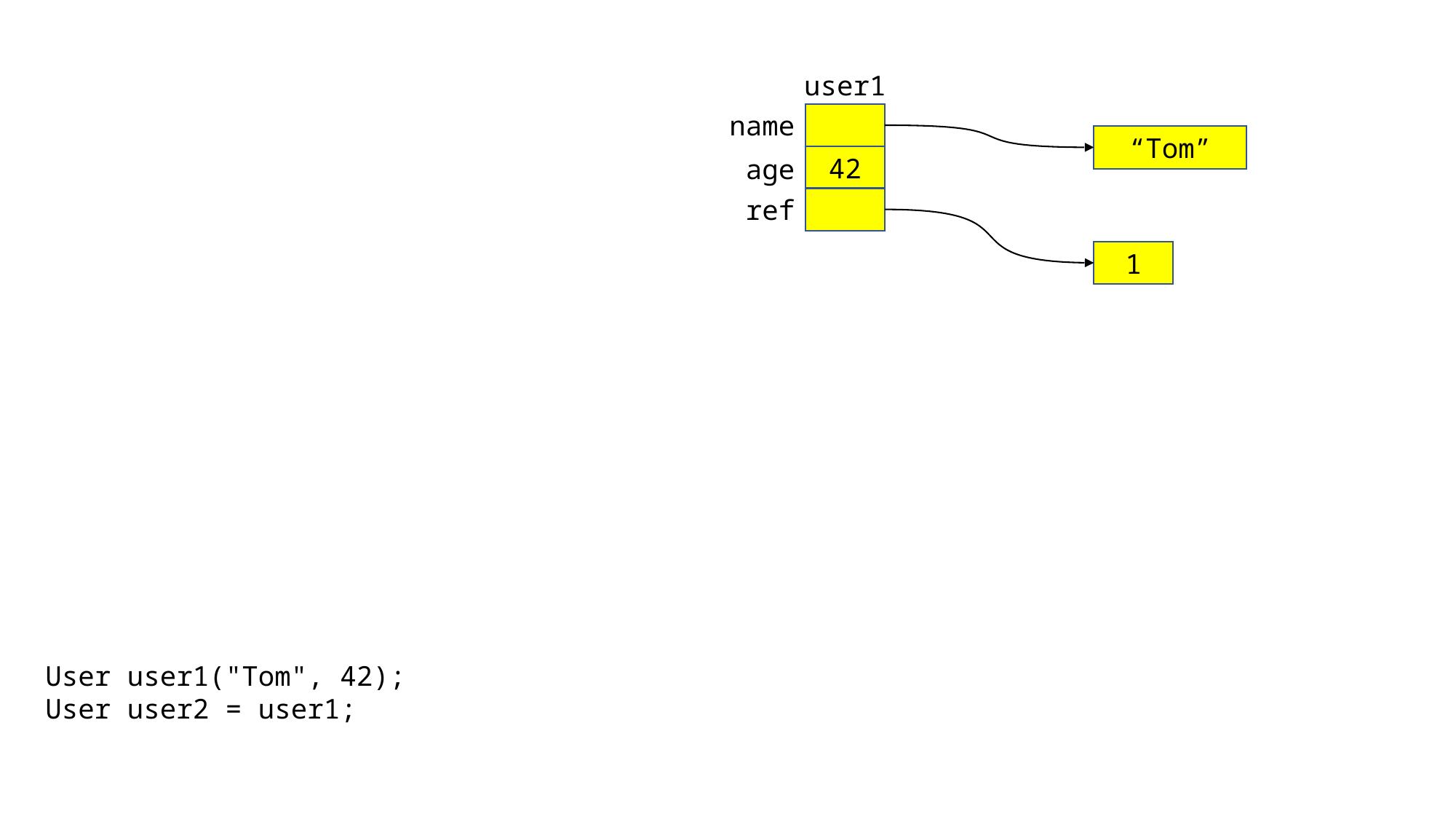

user1
name

“Tom”
42
age
ref

1
User user1("Tom", 42);
User user2 = user1;